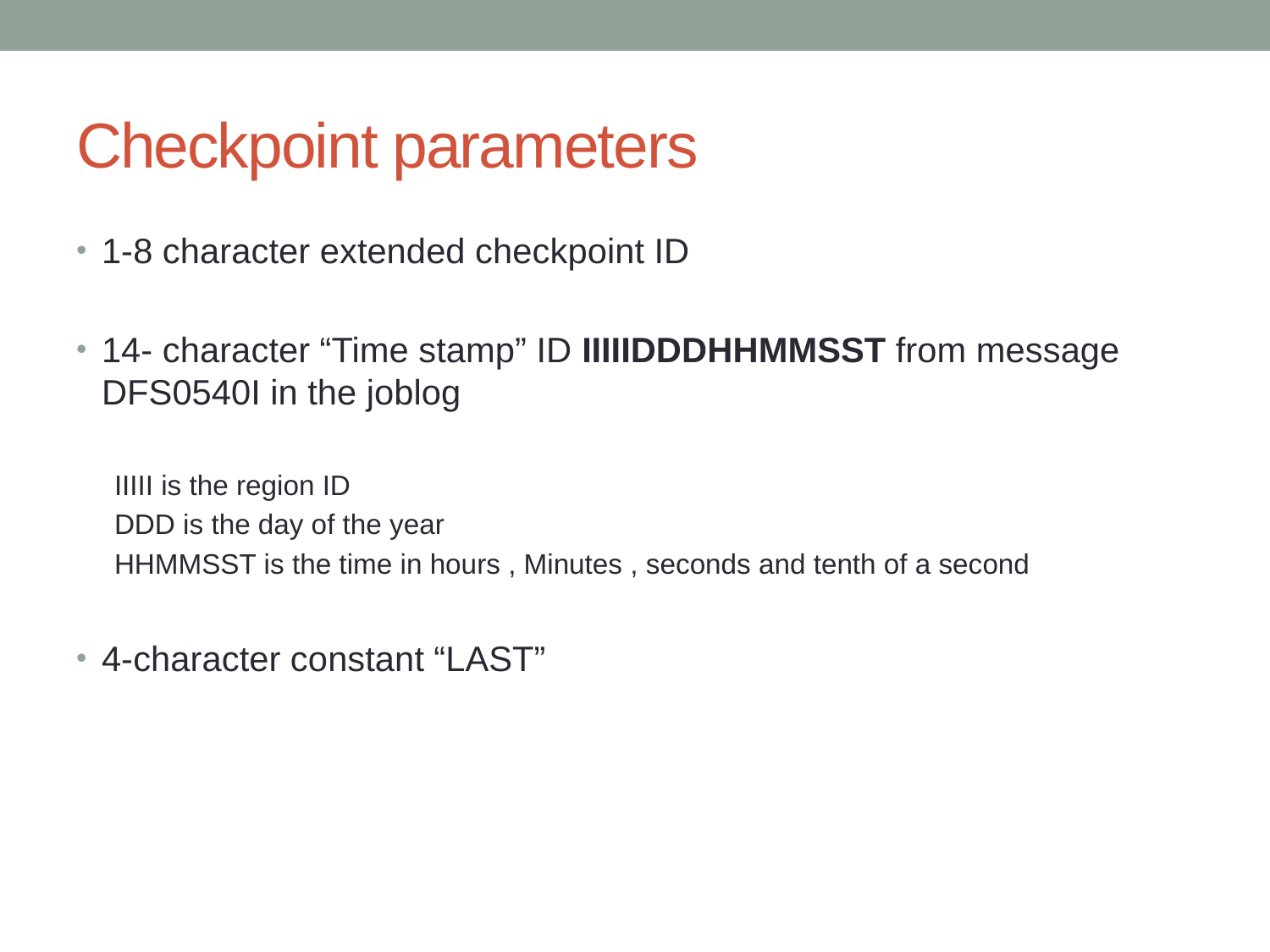

# Checkpoint parameters
1-8 character extended checkpoint ID

14- character “Time stamp” ID IIIIIDDDHHMMSST from message DFS0540I in the joblog

IIIII is the region ID
DDD is the day of the year
HHMMSST is the time in hours , Minutes , seconds and tenth of a second

4-character constant “LAST”